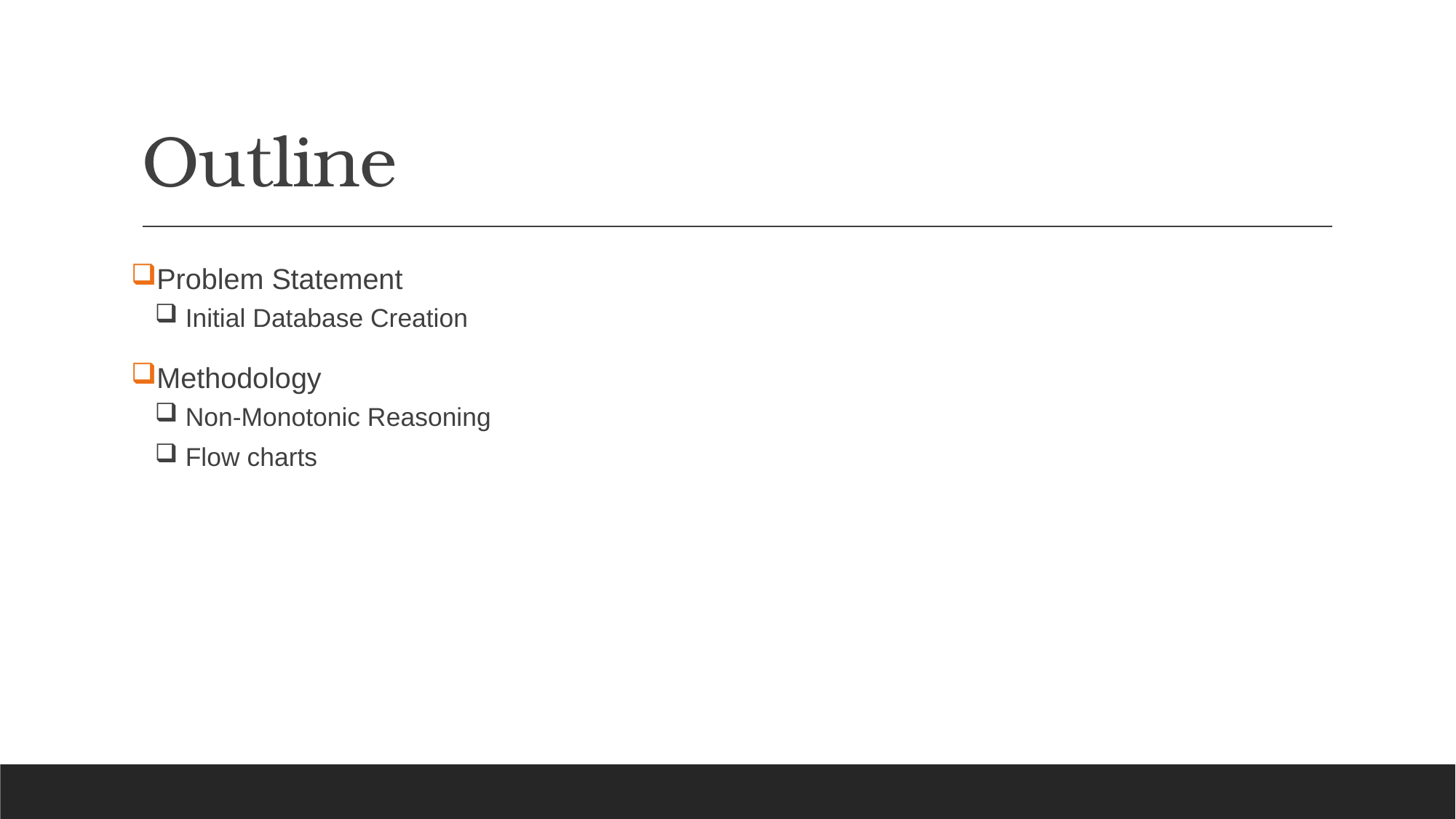

# Outline
Problem Statement
 Initial Database Creation
Methodology
 Non-Monotonic Reasoning
 Flow charts